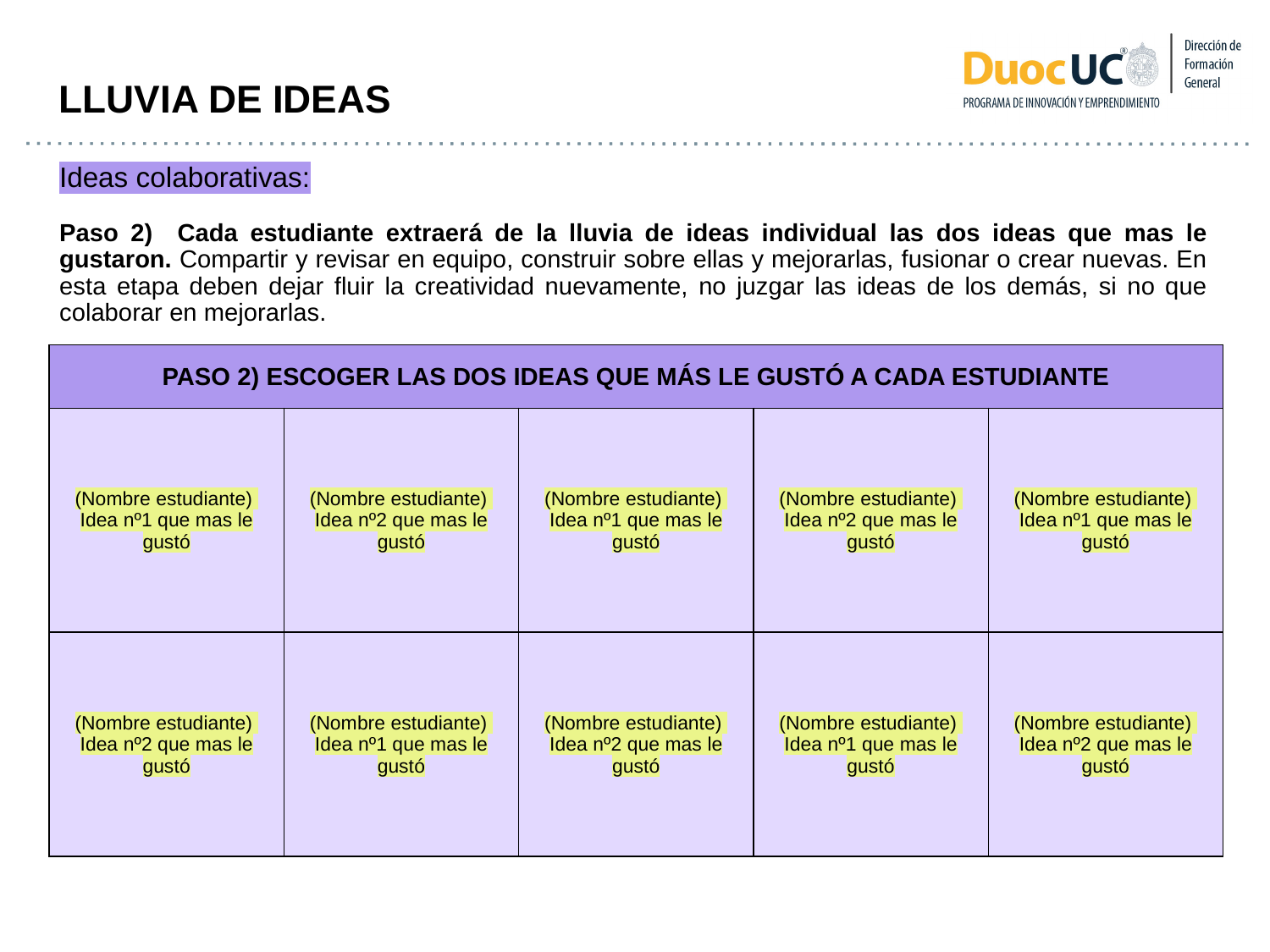

LLUVIA DE IDEAS
# Ideas colaborativas:
Paso 2)  Cada estudiante extraerá de la lluvia de ideas individual las dos ideas que mas le gustaron. Compartir y revisar en equipo, construir sobre ellas y mejorarlas, fusionar o crear nuevas. En esta etapa deben dejar fluir la creatividad nuevamente, no juzgar las ideas de los demás, si no que colaborar en mejorarlas.

| PASO 2) ESCOGER LAS DOS IDEAS QUE MÁS LE GUSTÓ A CADA ESTUDIANTE |  |  |  |  |
| --- | --- | --- | --- | --- |
| (Nombre estudiante) Idea nº1 que mas le gustó | (Nombre estudiante) Idea nº2 que mas le gustó | (Nombre estudiante) Idea nº1 que mas le gustó | (Nombre estudiante) Idea nº2 que mas le gustó | (Nombre estudiante) Idea nº1 que mas le gustó |
| (Nombre estudiante) Idea nº2 que mas le gustó | (Nombre estudiante) Idea nº1 que mas le gustó | (Nombre estudiante) Idea nº2 que mas le gustó | (Nombre estudiante) Idea nº1 que mas le gustó | (Nombre estudiante) Idea nº2 que mas le gustó |